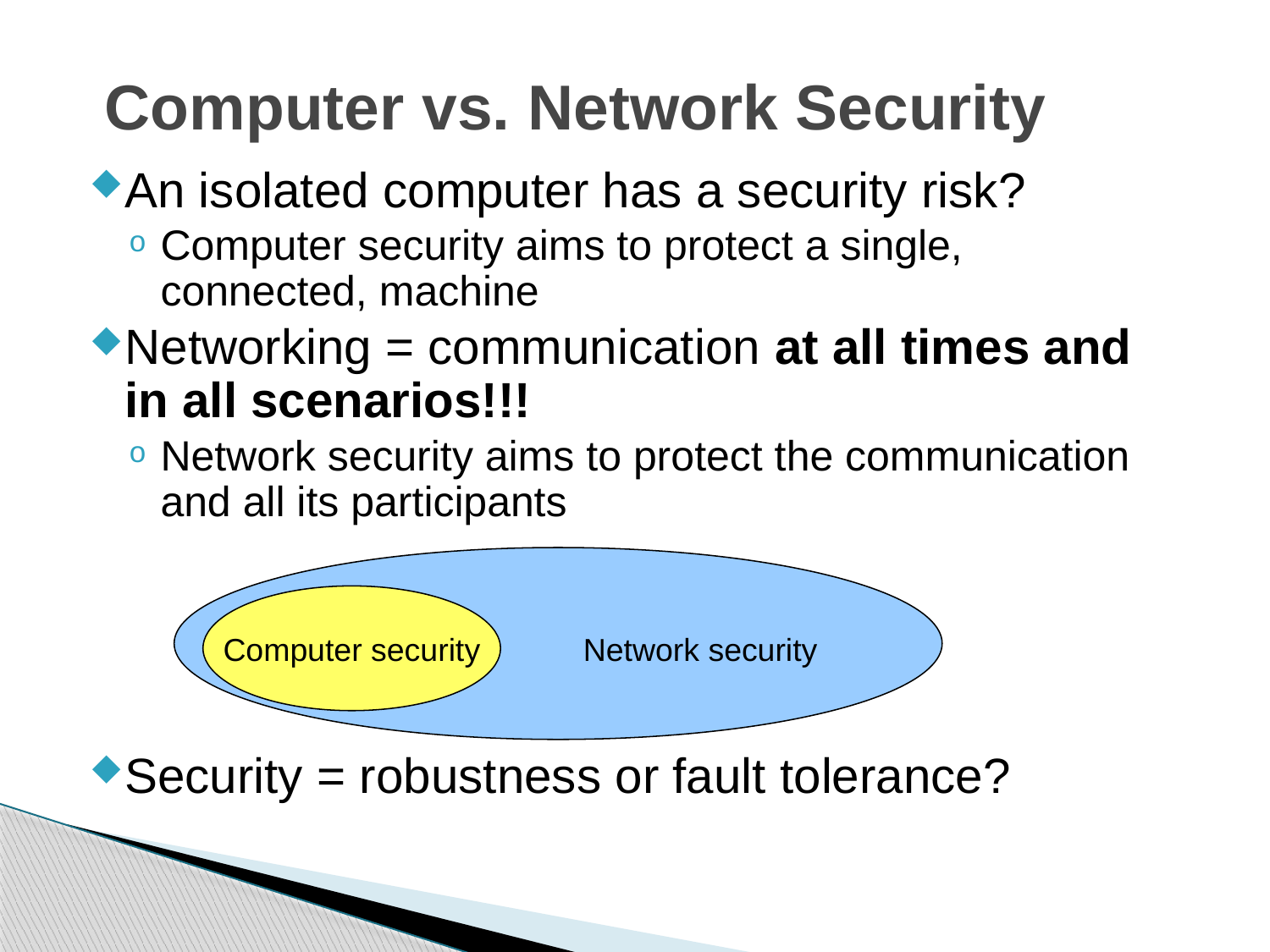

# Computer vs. Network Security
An isolated computer has a security risk?
Computer security aims to protect a single, connected, machine
Networking = communication at all times and in all scenarios!!!
Network security aims to protect the communication and all its participants

Security = robustness or fault tolerance?

Computer security
Network security